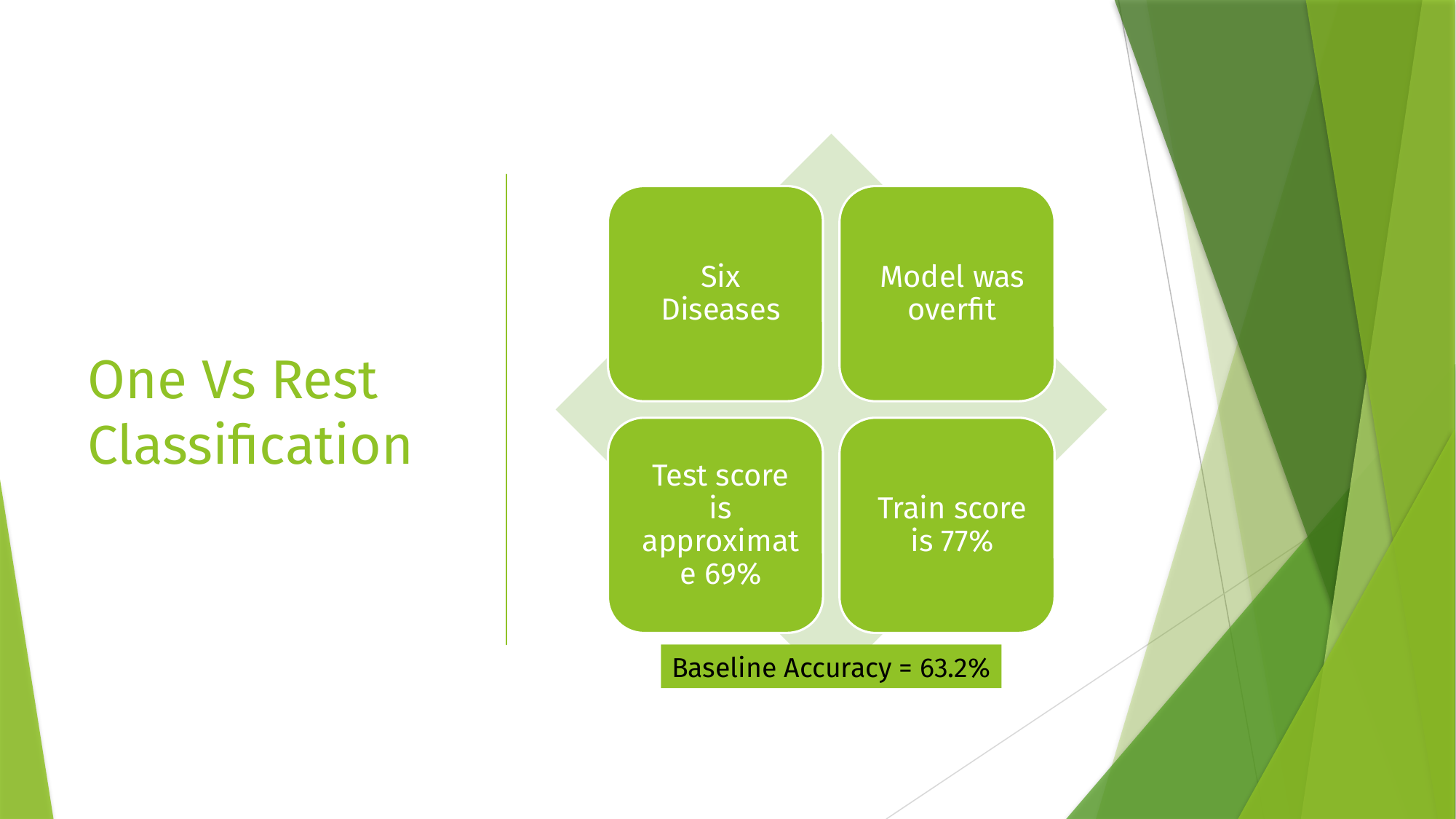

# One Vs Rest Classification
Six Diseases
Model was overfit
Test score is approximate 69%
Train score is 77%
Baseline Accuracy = 63.2%